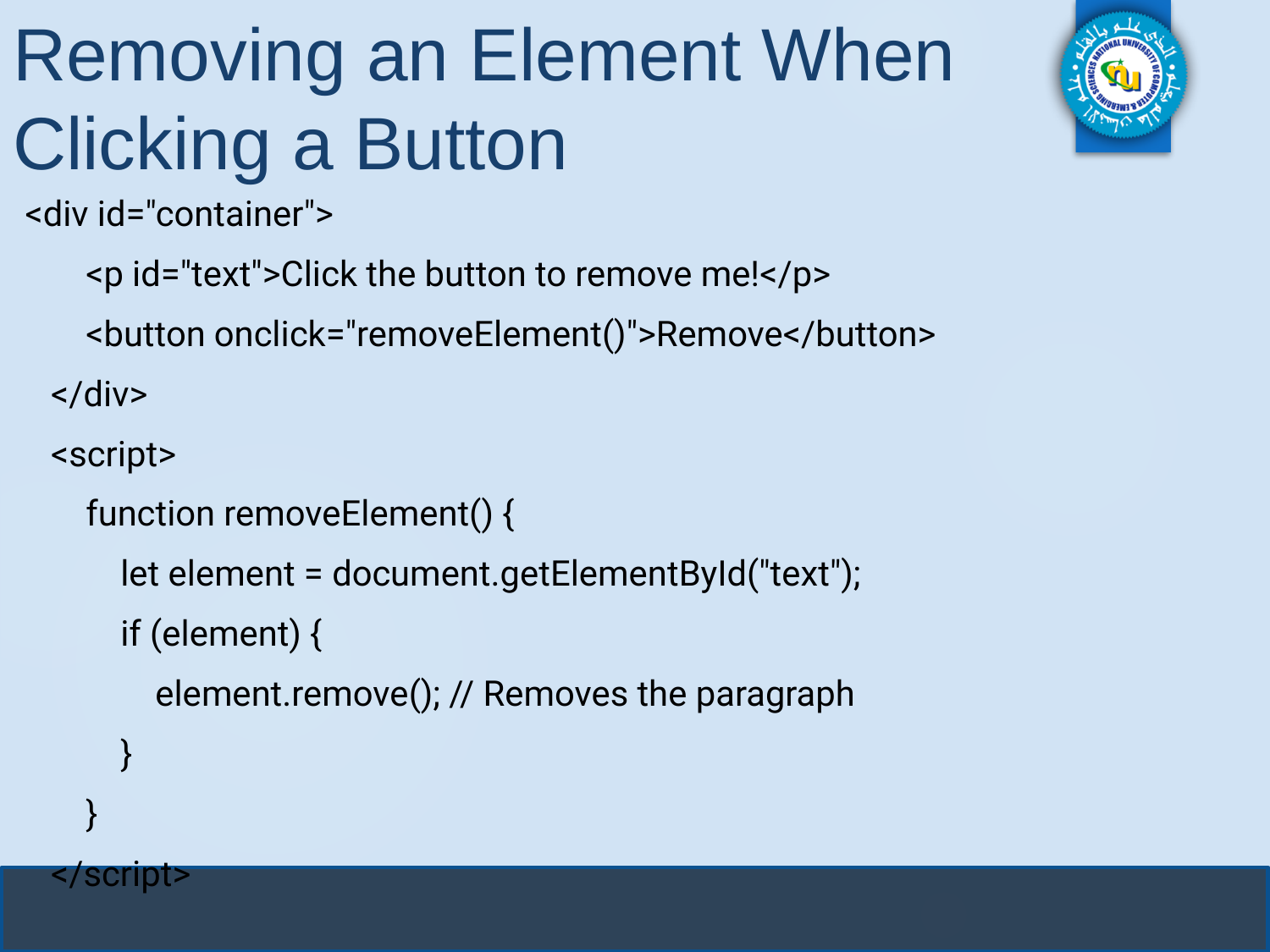

# Removing an Element When Clicking a Button
 <div id="container">
        <p id="text">Click the button to remove me!</p>
        <button onclick="removeElement()">Remove</button>
    </div>
    <script>
        function removeElement() {
            let element = document.getElementById("text");
            if (element) {
                element.remove(); // Removes the paragraph
            }
        }
    </script>